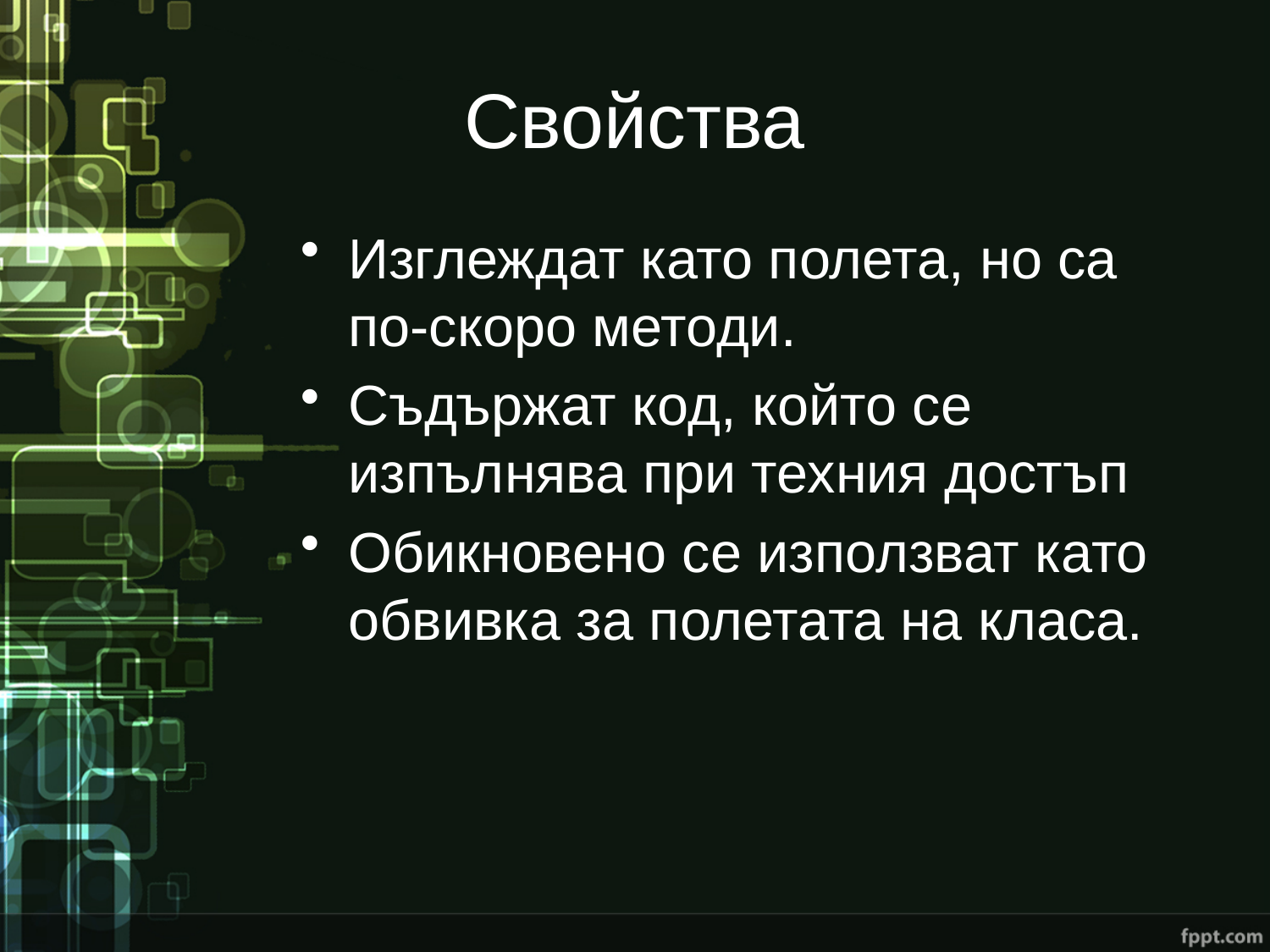

# Свойства
Изглеждат като полета, но са по-скоро методи.
Съдържат код, който се изпълнява при техния достъп
Обикновено се използват като обвивка за полетата на класа.